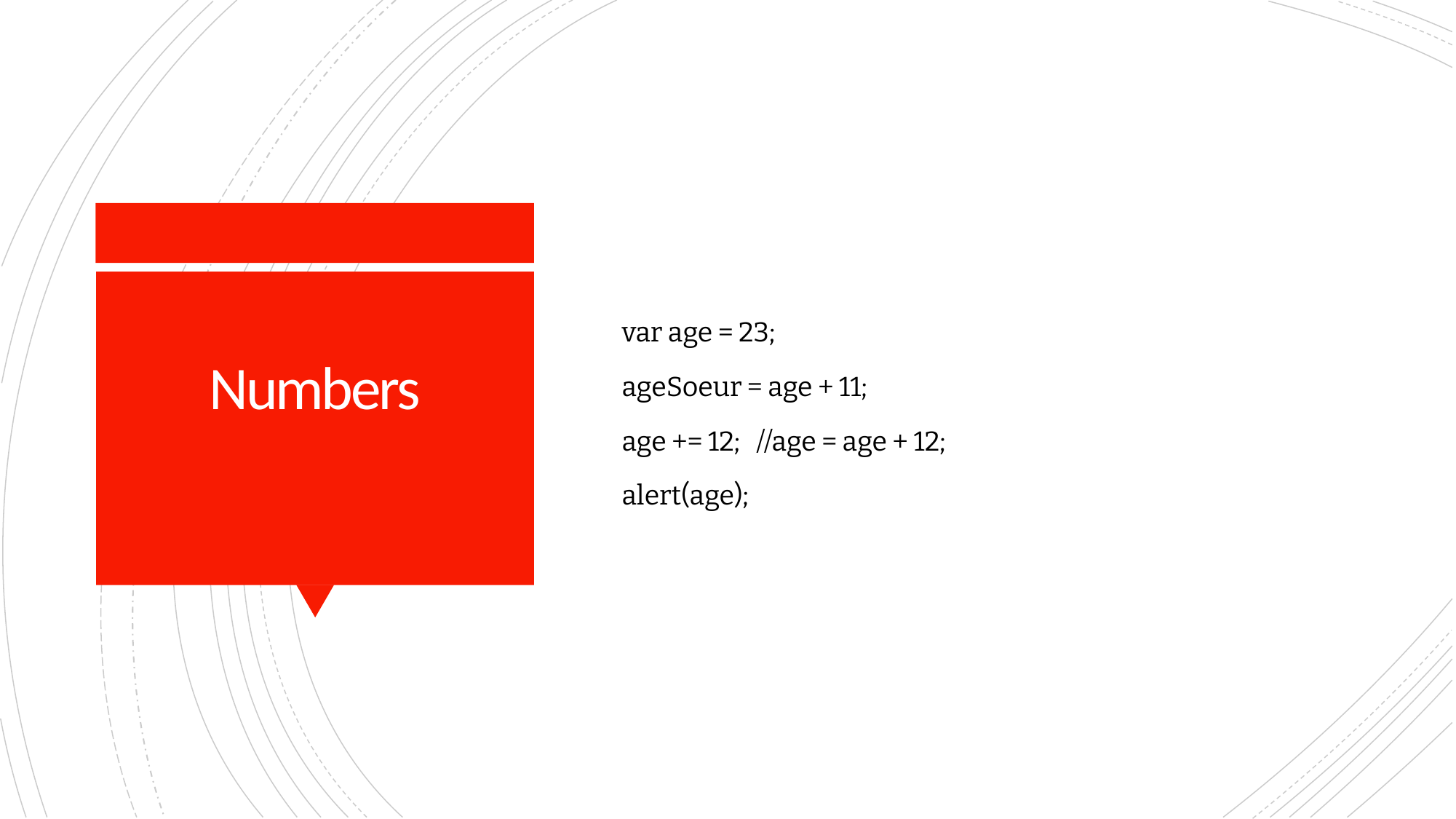

var age = 23;
ageSoeur = age + 11;
age += 12;   //age = age + 12;
alert(age);
# Numbers